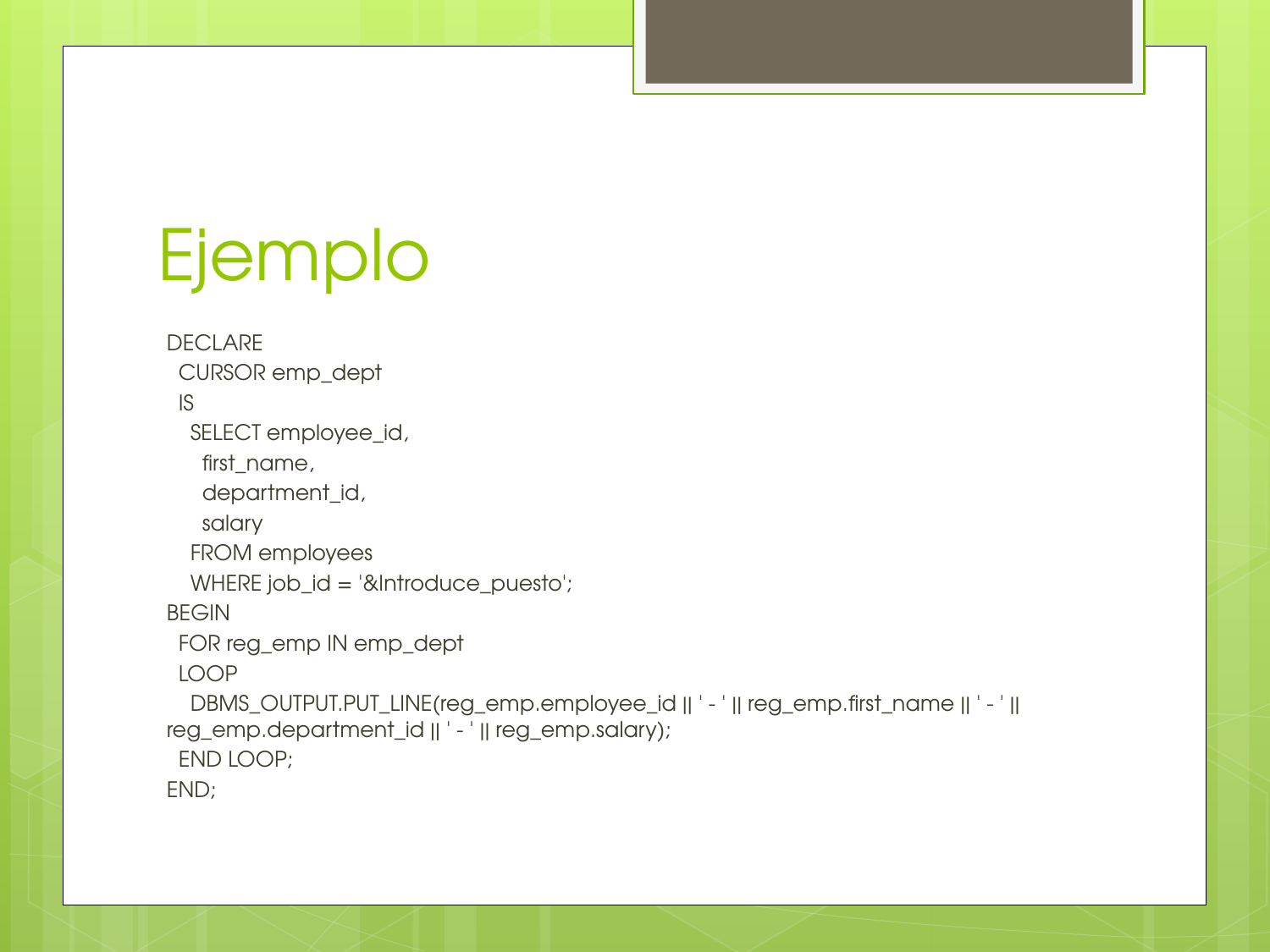

# Ejemplo
DECLARE
  CURSOR emp_dept
  IS
    SELECT employee_id,
      first_name,
      department_id,
      salary
    FROM employees
    WHERE job_id = '&Introduce_puesto';
BEGIN
  FOR reg_emp IN emp_dept
  LOOP
    DBMS_OUTPUT.PUT_LINE(reg_emp.employee_id || ' - ' || reg_emp.first_name || ' - ' || reg_emp.department_id || ' - ' || reg_emp.salary);
  END LOOP;
END;